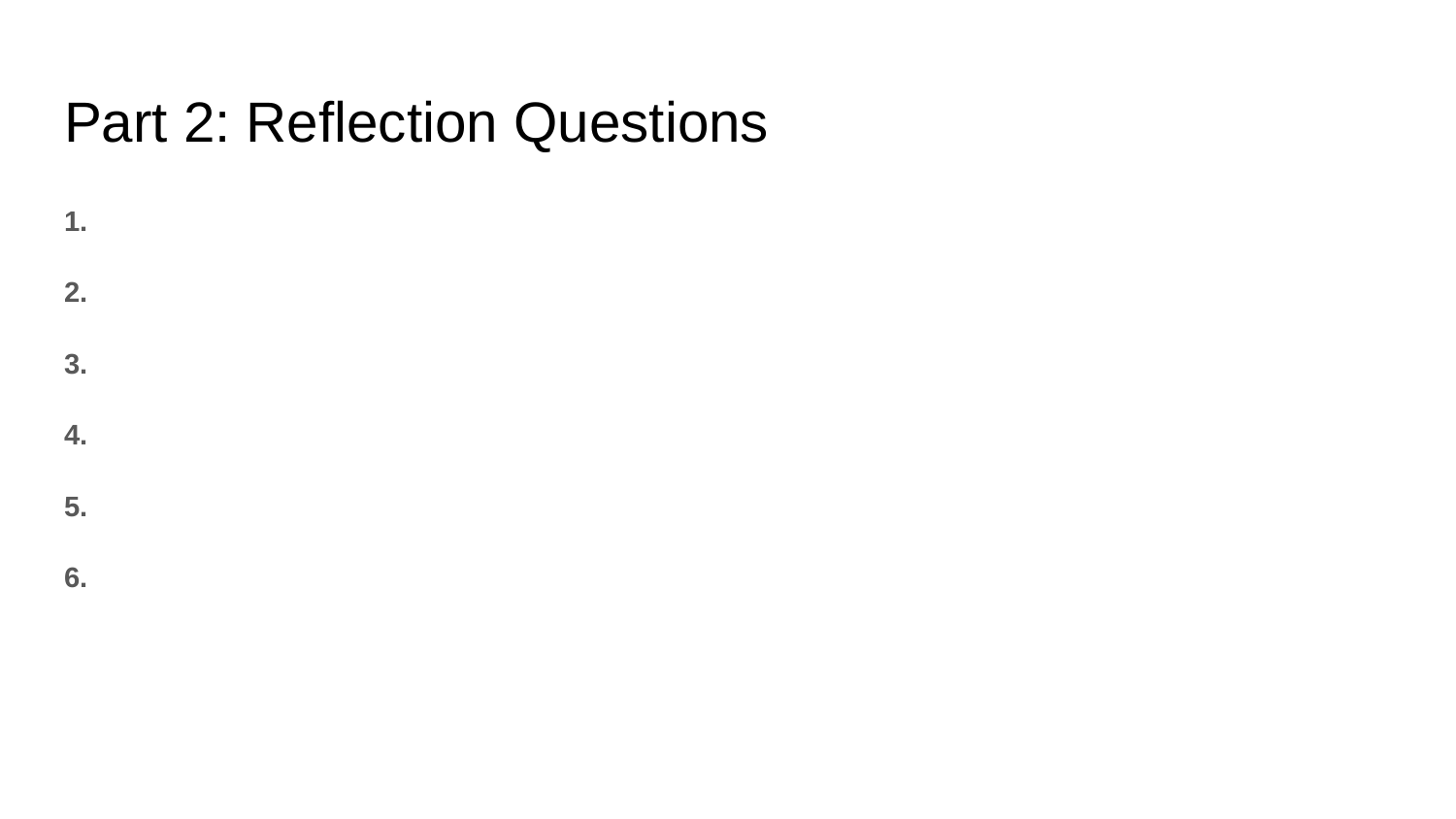

# Part 2: Reflection Questions
1.
2.
3.
4.
5.
6.